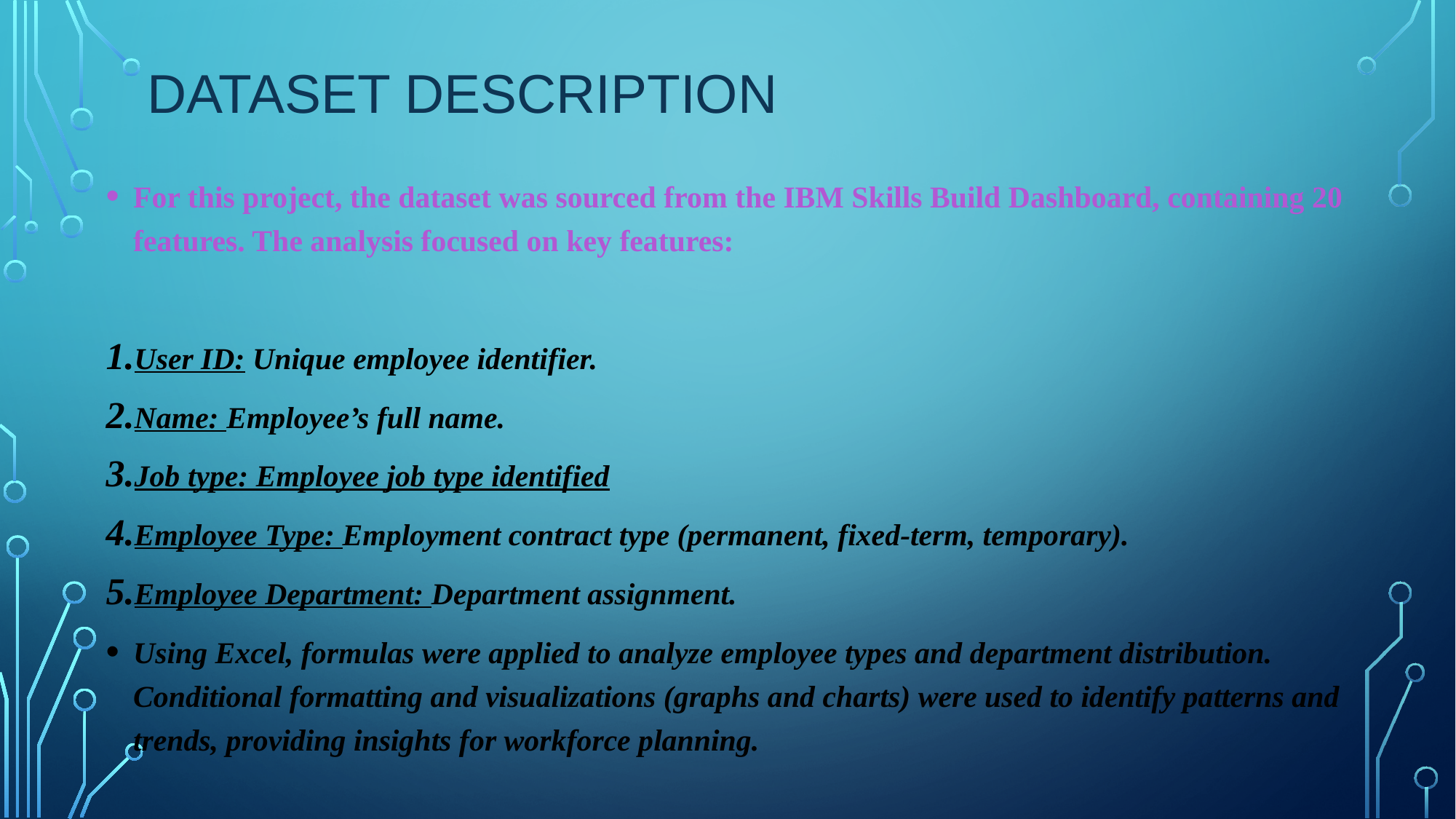

# Dataset description
For this project, the dataset was sourced from the IBM Skills Build Dashboard, containing 20 features. The analysis focused on key features:

User ID: Unique employee identifier.
Name: Employee’s full name.
Job type: Employee job type identified
Employee Type: Employment contract type (permanent, fixed-term, temporary).
Employee Department: Department assignment.
Using Excel, formulas were applied to analyze employee types and department distribution. Conditional formatting and visualizations (graphs and charts) were used to identify patterns and trends, providing insights for workforce planning.